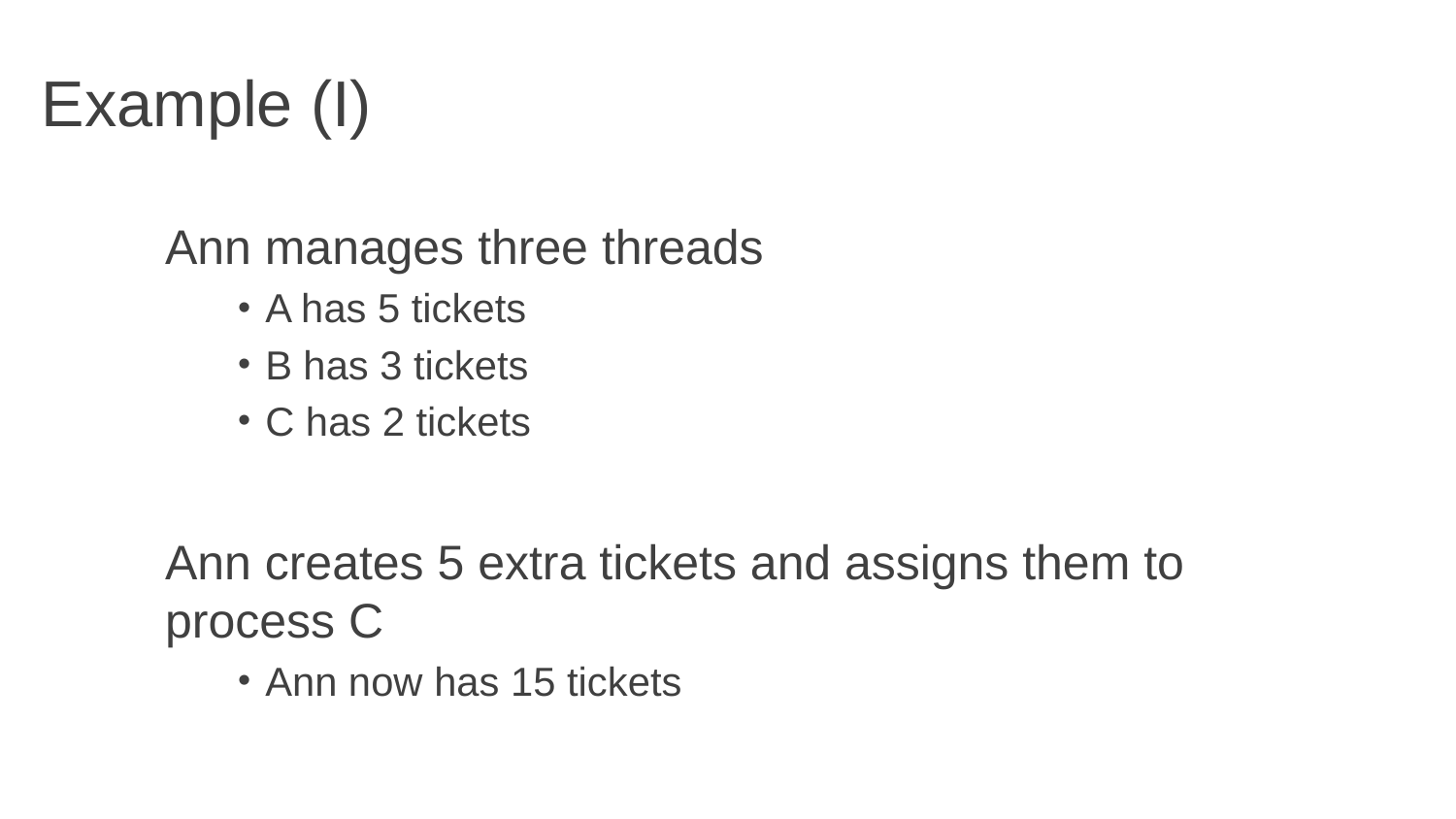

# Example (I)
Ann manages three threads
A has 5 tickets
B has 3 tickets
C has 2 tickets

Ann creates 5 extra tickets and assigns them to process C
Ann now has 15 tickets